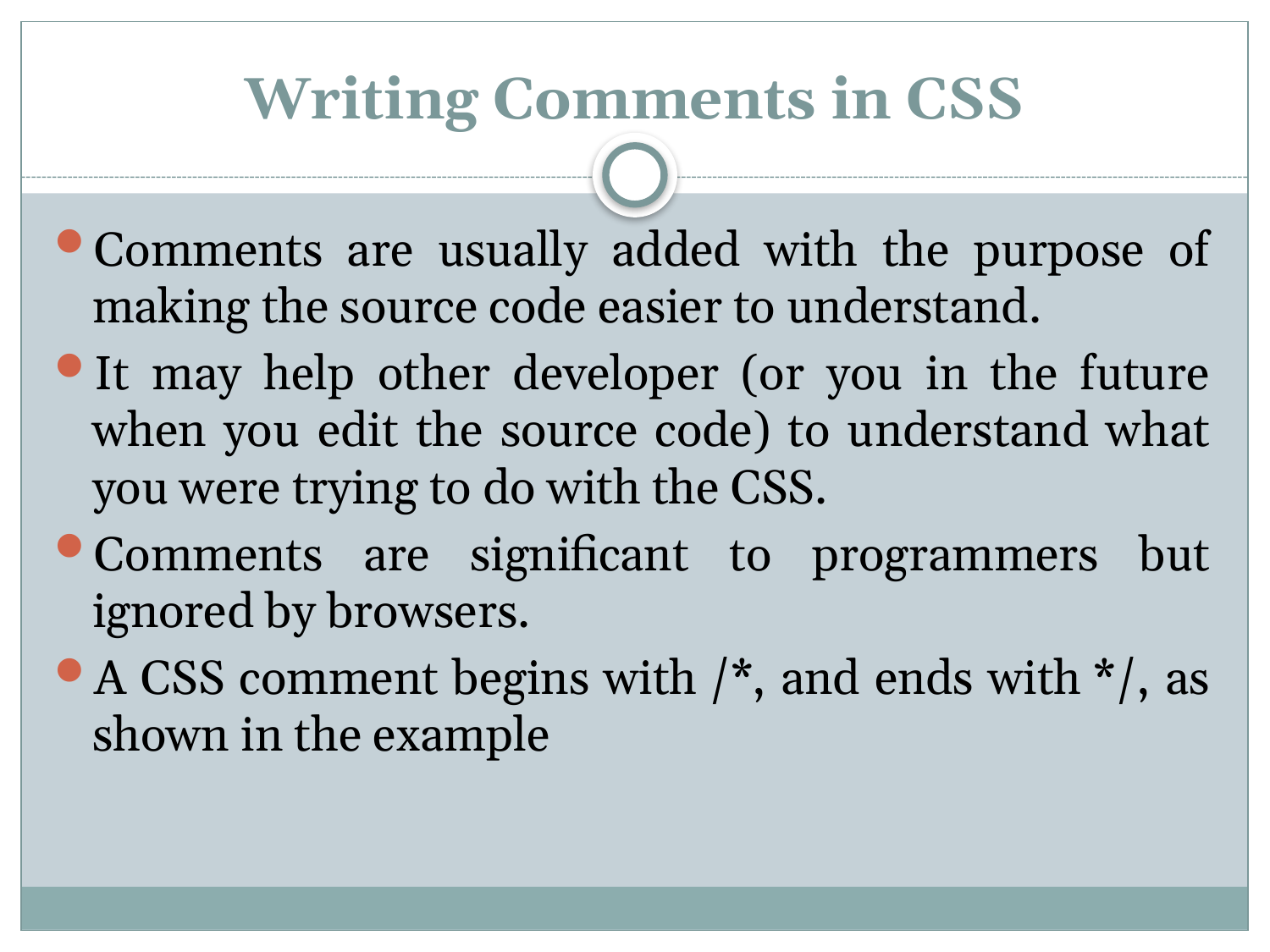

# Writing Comments in CSS
Comments are usually added with the purpose of making the source code easier to understand.
It may help other developer (or you in the future when you edit the source code) to understand what you were trying to do with the CSS.
Comments are significant to programmers but ignored by browsers.
A CSS comment begins with /*, and ends with */, as shown in the example